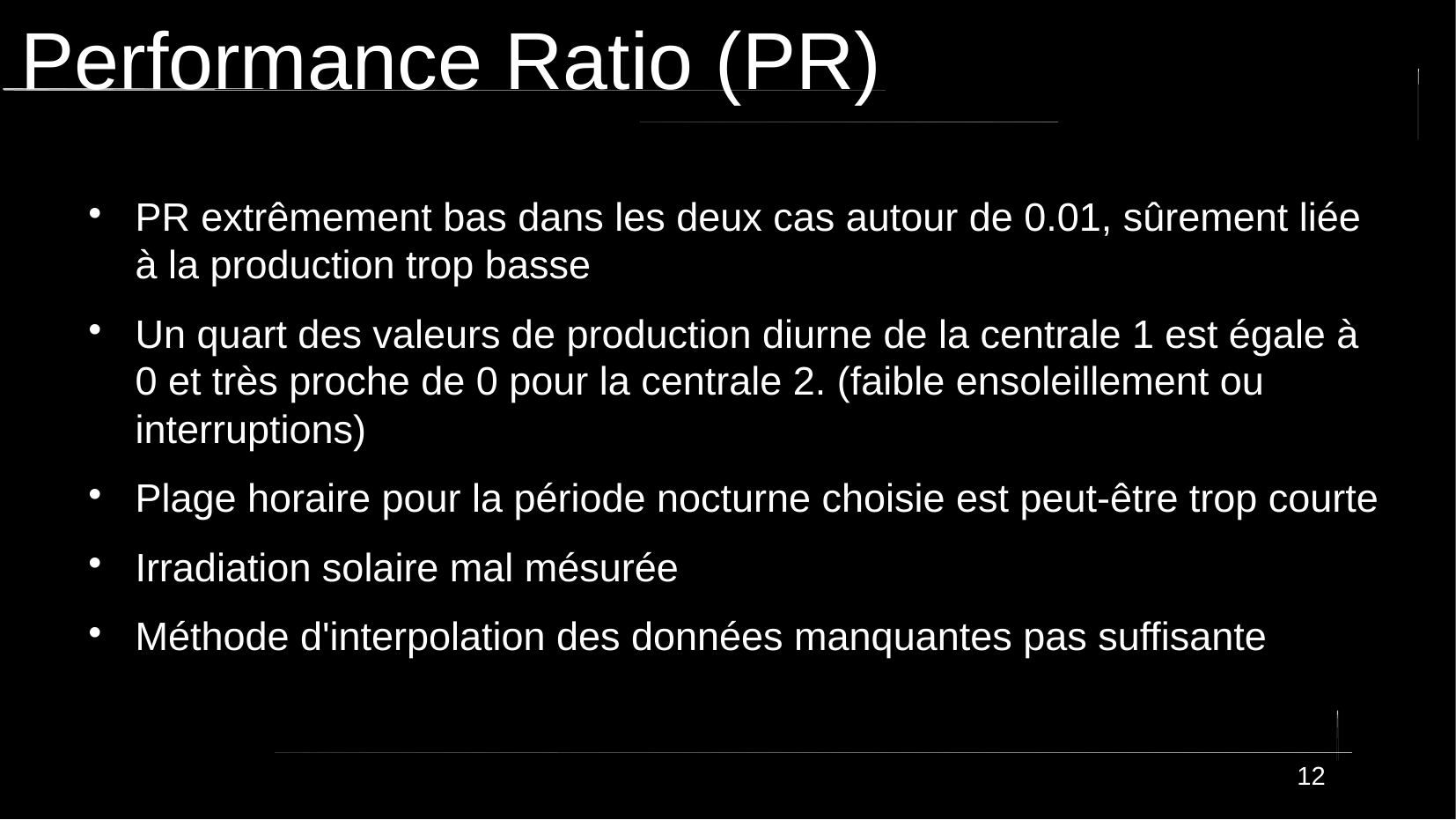

# Performance Ratio (PR)
PR extrêmement bas dans les deux cas autour de 0.01, sûrement liée à la production trop basse
Un quart des valeurs de production diurne de la centrale 1 est égale à 0 et très proche de 0 pour la centrale 2. (faible ensoleillement ou interruptions)
Plage horaire pour la période nocturne choisie est peut-être trop courte
Irradiation solaire mal mésurée
Méthode d'interpolation des données manquantes pas suffisante

12